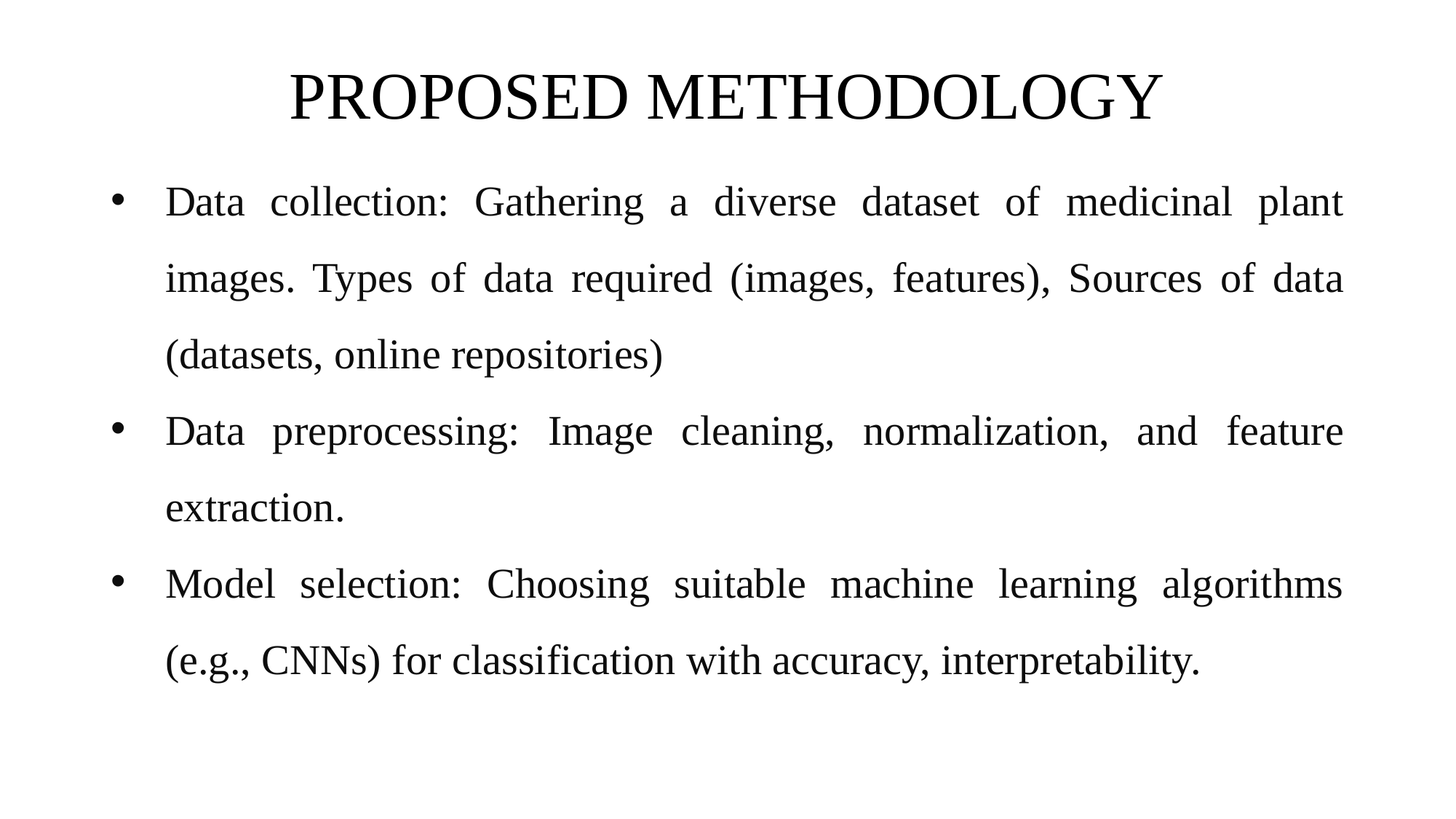

# PROPOSED METHODOLOGY
Data collection: Gathering a diverse dataset of medicinal plant images. Types of data required (images, features), Sources of data (datasets, online repositories)
Data preprocessing: Image cleaning, normalization, and feature extraction.
Model selection: Choosing suitable machine learning algorithms (e.g., CNNs) for classification with accuracy, interpretability.